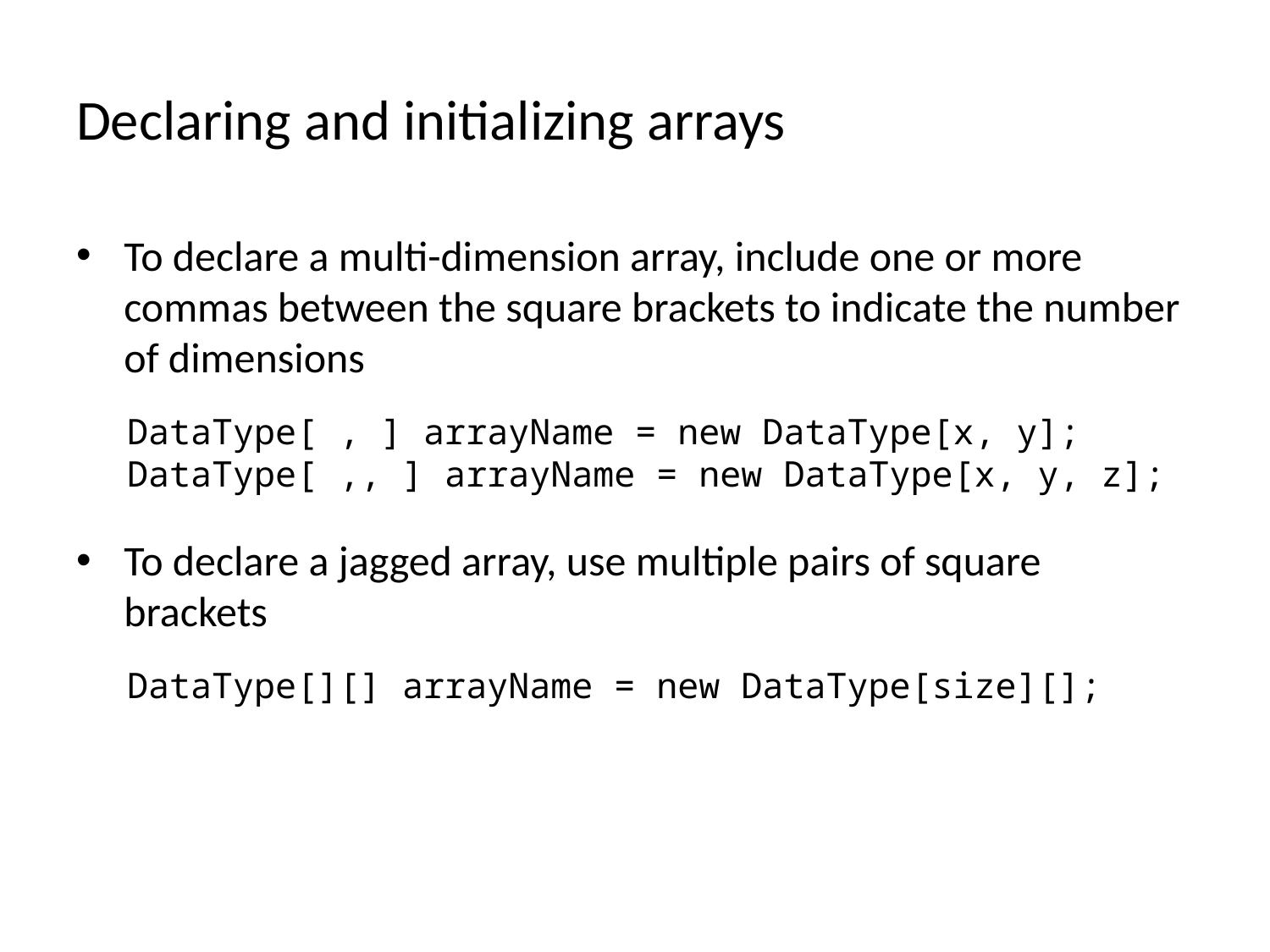

# Declaring and initializing arrays
To declare a multi-dimension array, include one or more commas between the square brackets to indicate the number of dimensions
DataType[ , ] arrayName = new DataType[x, y];
DataType[ ,, ] arrayName = new DataType[x, y, z];
To declare a jagged array, use multiple pairs of square brackets
DataType[][] arrayName = new DataType[size][];